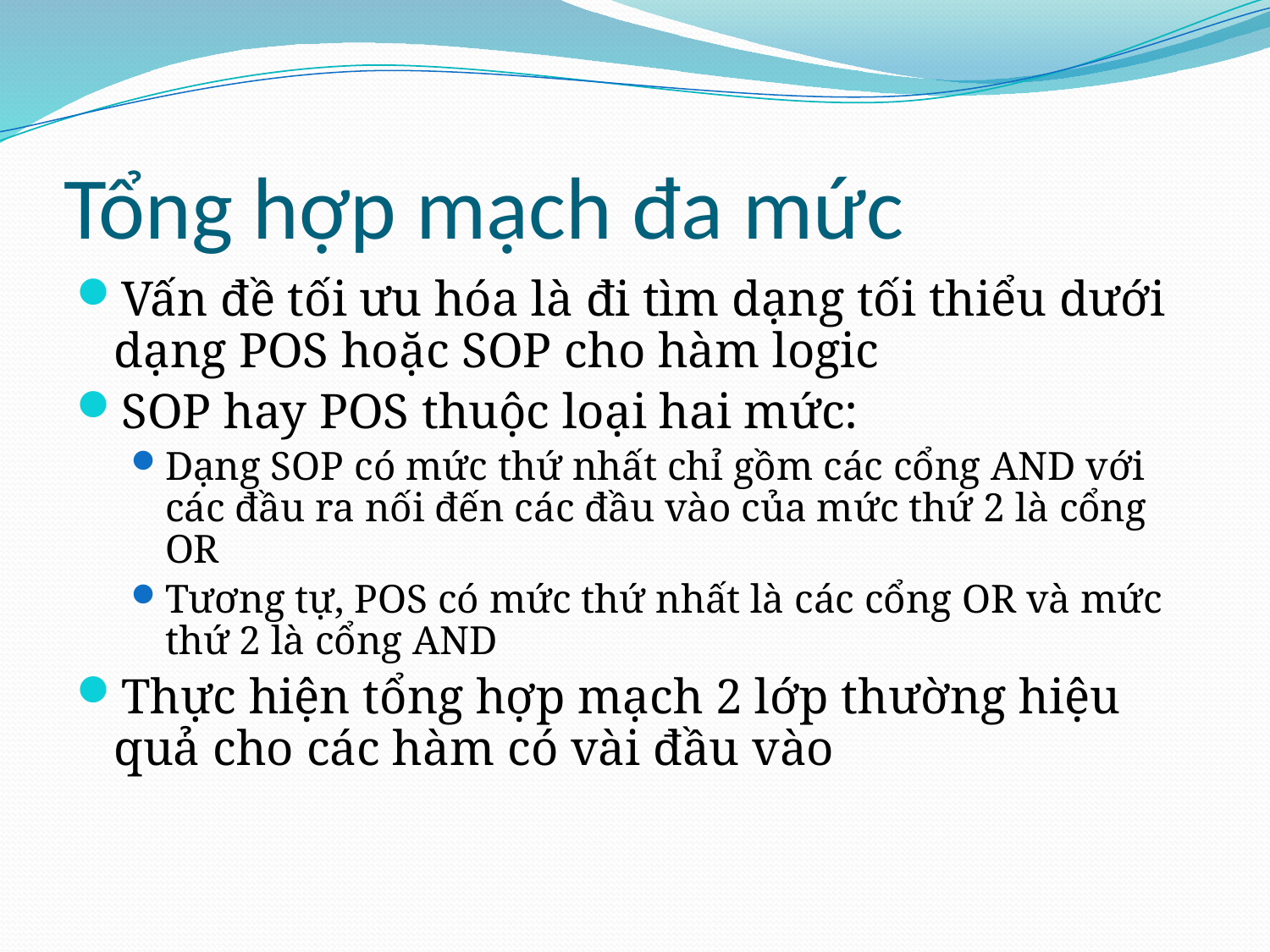

# Tổng hợp mạch đa mức
Vấn đề tối ưu hóa là đi tìm dạng tối thiểu dưới dạng POS hoặc SOP cho hàm logic
SOP hay POS thuộc loại hai mức:
Dạng SOP có mức thứ nhất chỉ gồm các cổng AND với các đầu ra nối đến các đầu vào của mức thứ 2 là cổng OR
Tương tự, POS có mức thứ nhất là các cổng OR và mức thứ 2 là cổng AND
Thực hiện tổng hợp mạch 2 lớp thường hiệu quả cho các hàm có vài đầu vào